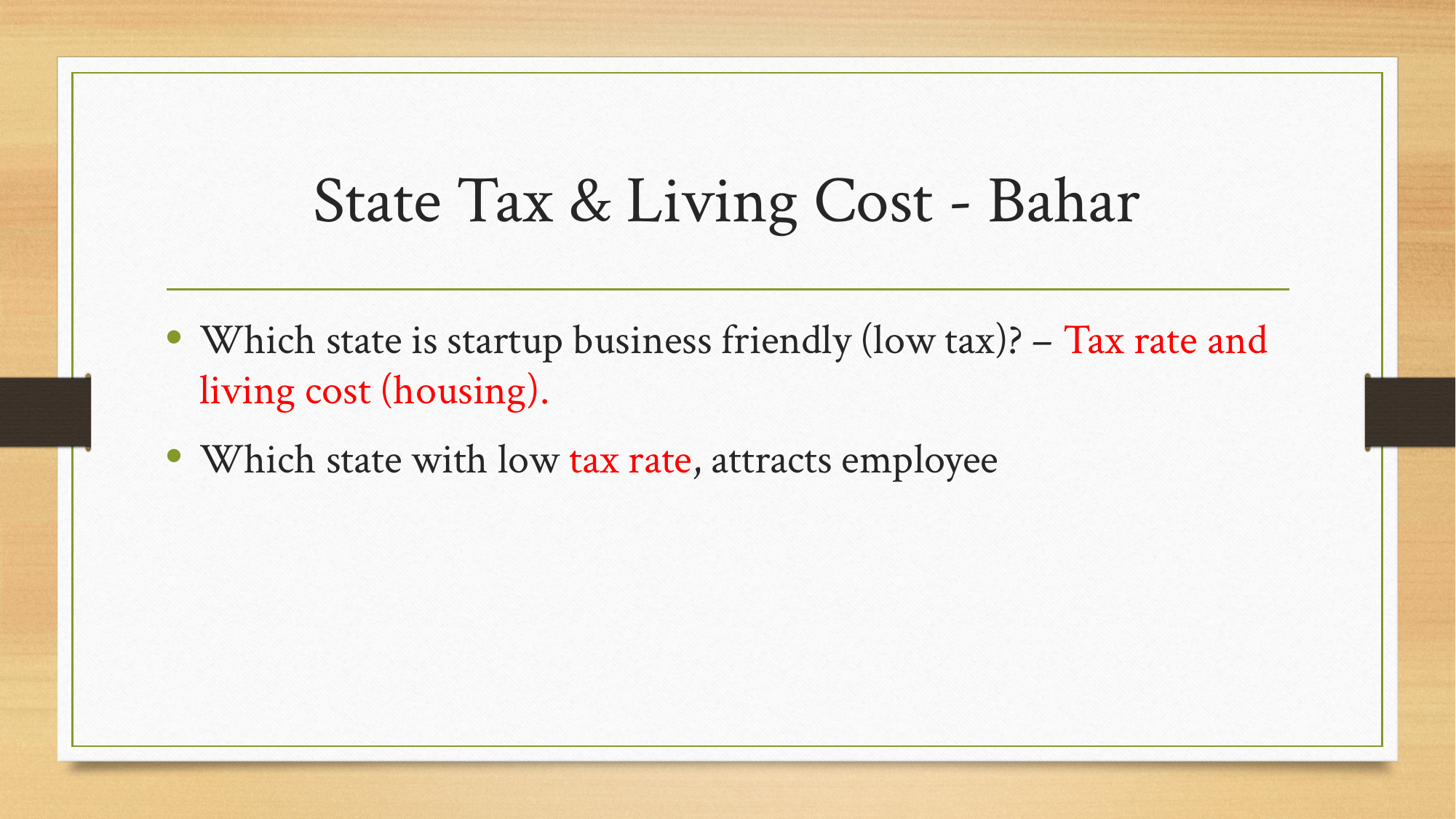

# State Tax & Living Cost - Bahar
Which state is startup business friendly (low tax)? – Tax rate and living cost (housing).
Which state with low tax rate, attracts employee